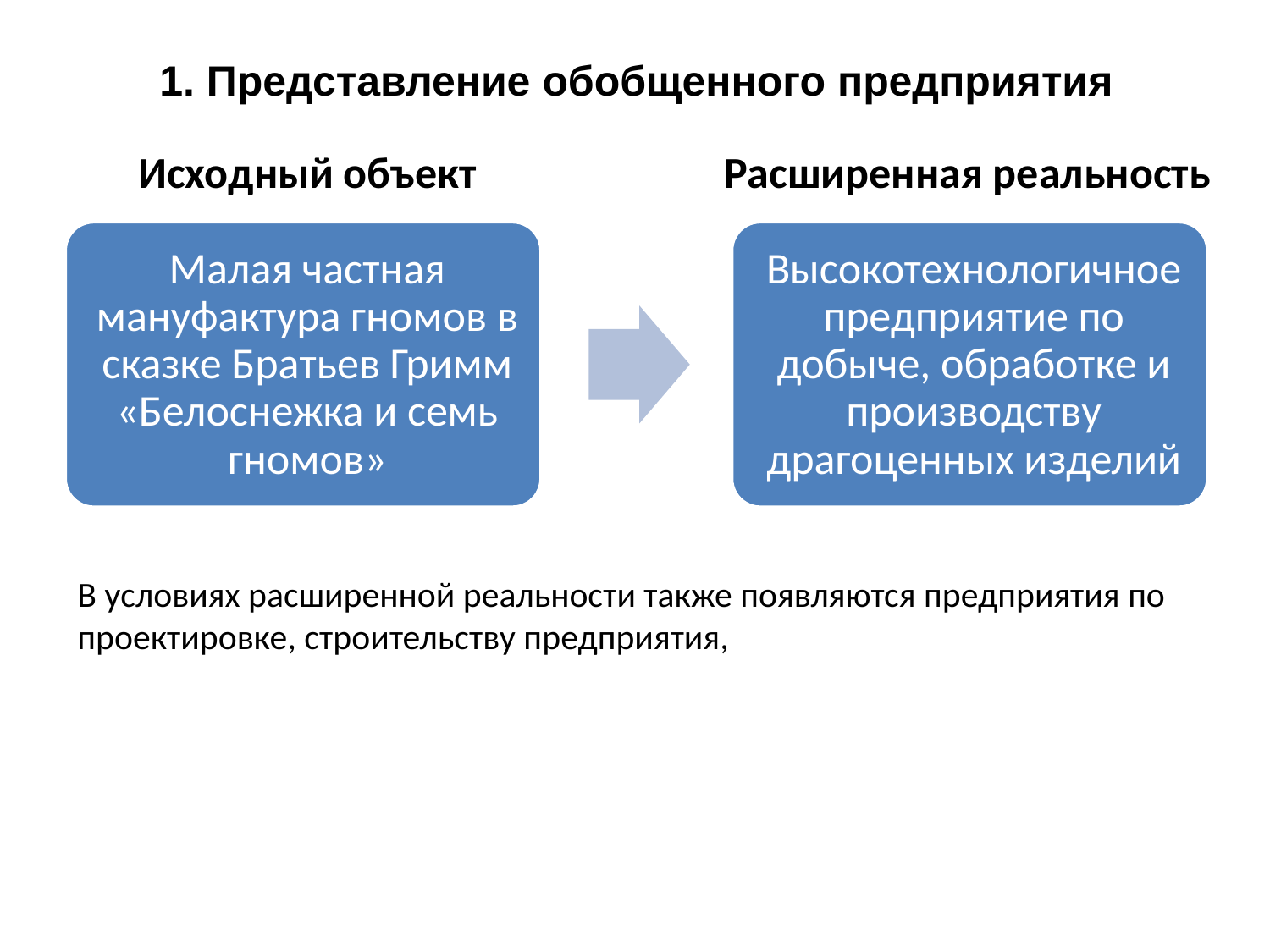

# 1. Представление обобщенного предприятия
Исходный объект
Расширенная реальность
Малая частная мануфактура гномов в сказке Братьев Гримм «Белоснежка и семь гномов»

Высокотехнологичное предприятие по добыче, обработке и производству драгоценных изделий
В условиях расширенной реальности также появляются предприятия по проектировке, строительству предприятия,